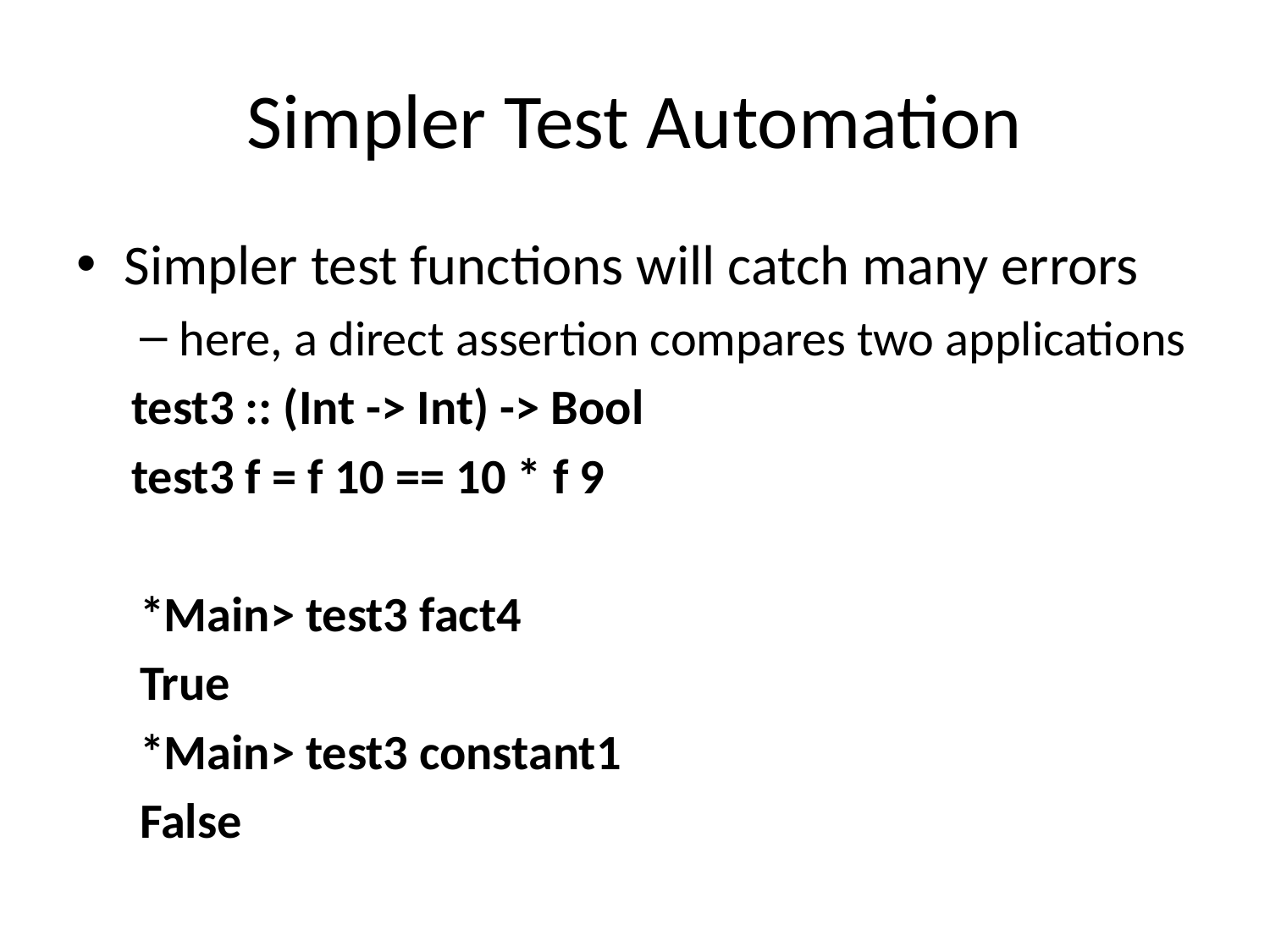

# Simpler Test Automation
Simpler test functions will catch many errors
here, a direct assertion compares two applications
test3 :: (Int -> Int) -> Bool
test3 f = f 10 == 10 * f 9

*Main> test3 fact4
True
*Main> test3 constant1
False